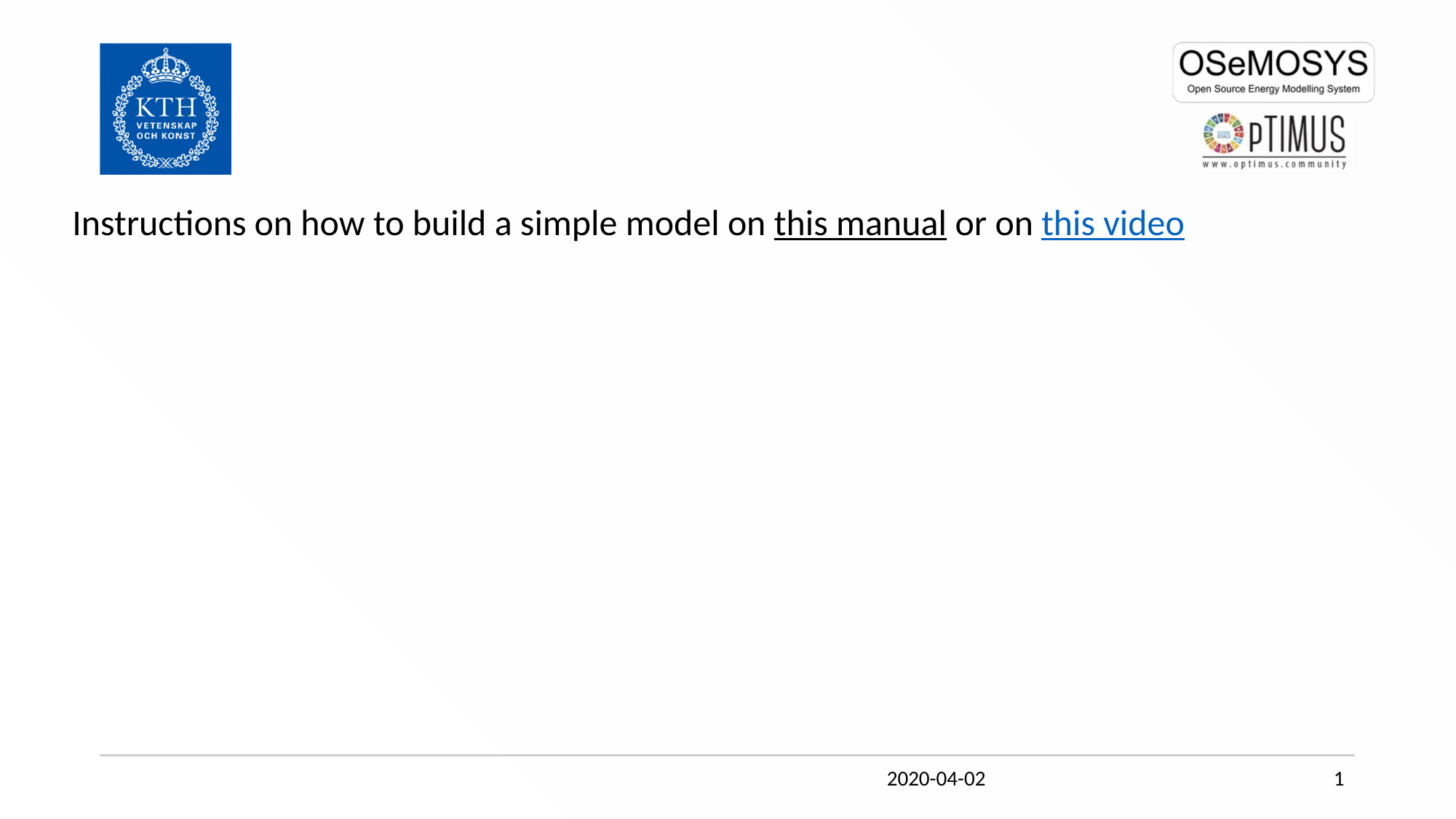

Instructions on how to build a simple model on this manual or on this video

2020-04-02
1